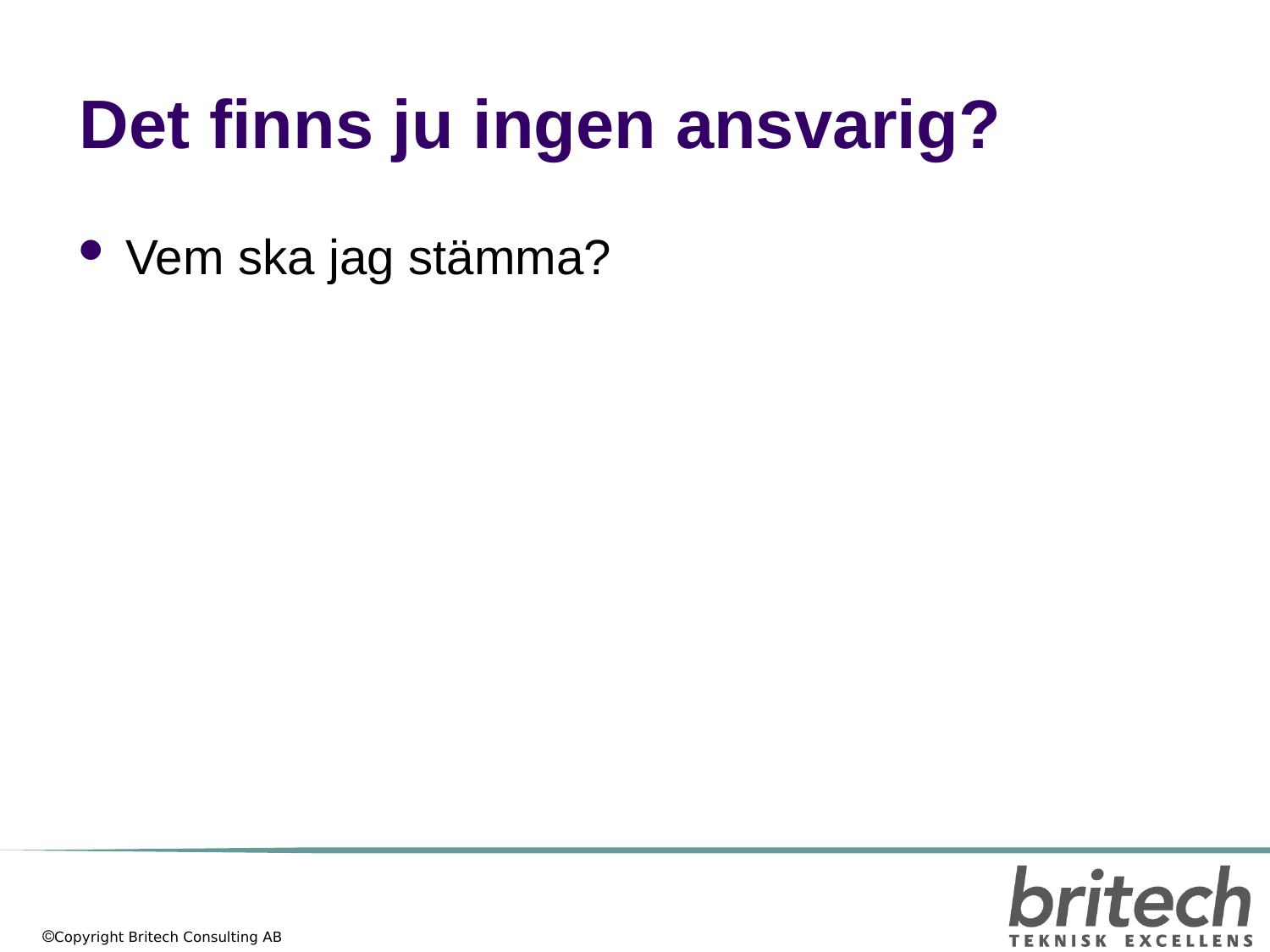

# Det finns ju ingen ansvarig?
Vem ska jag stämma?